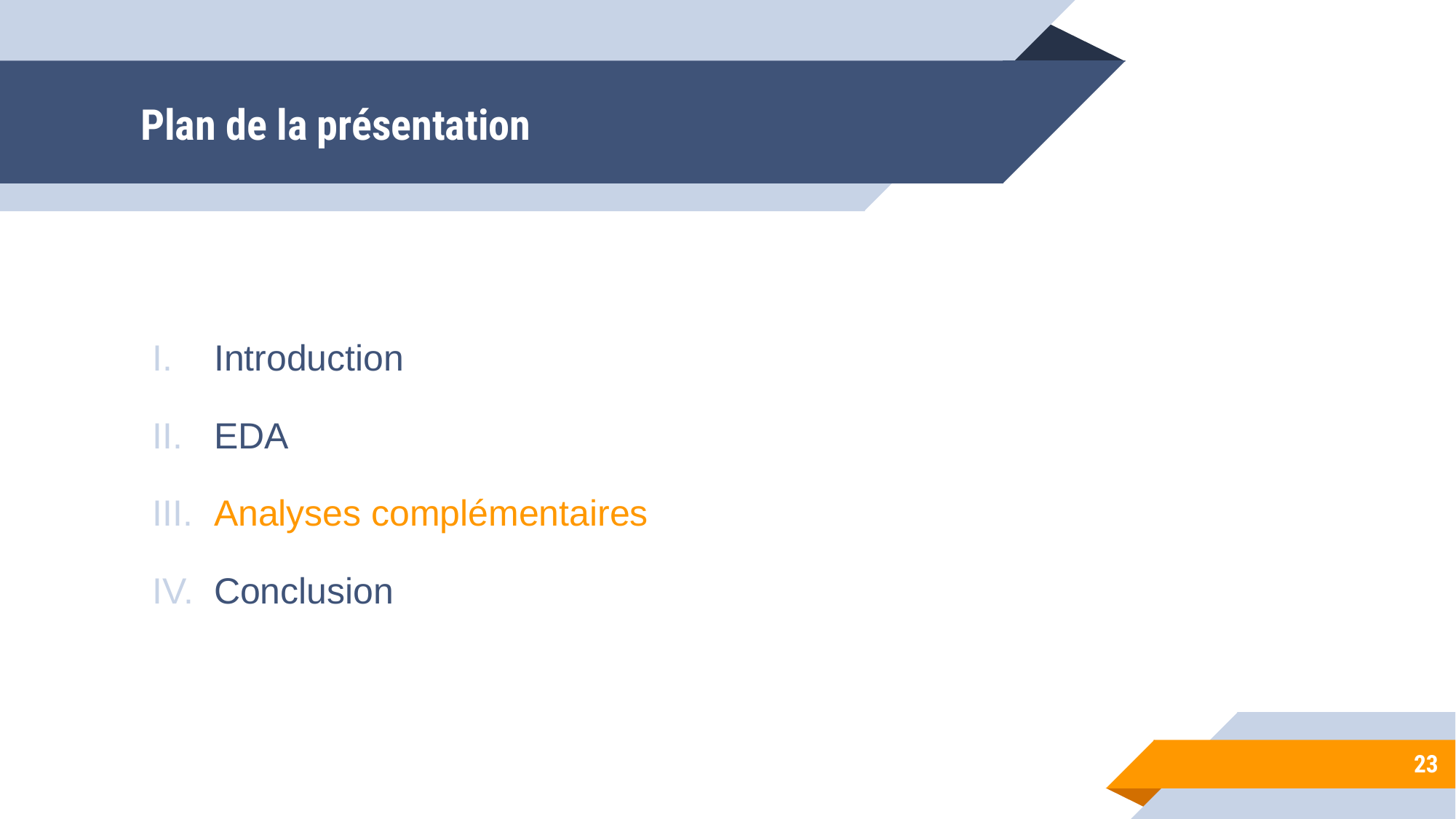

# Plan de la présentation
Introduction
EDA
Analyses complémentaires
Conclusion
23